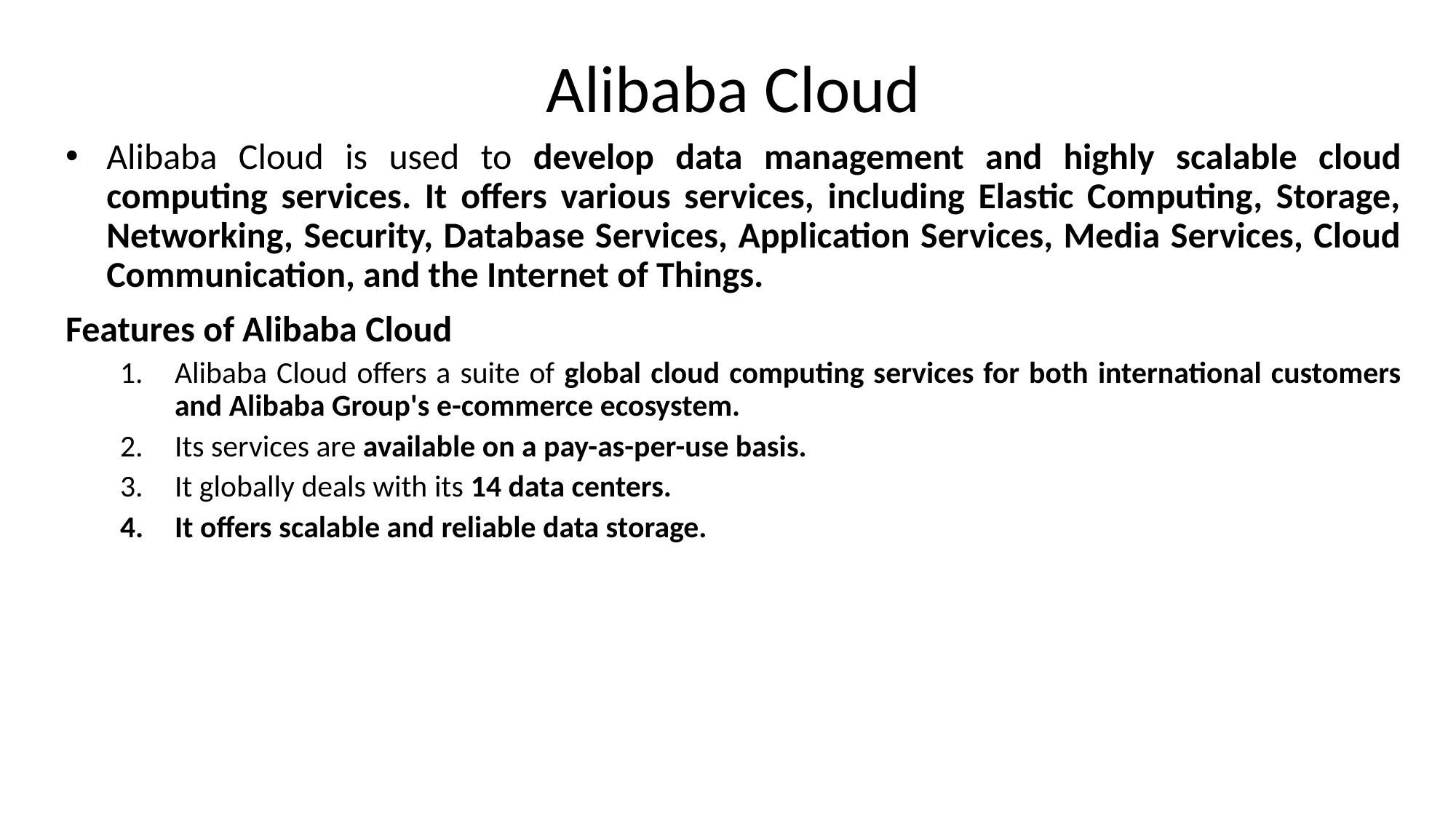

# Alibaba Cloud
Alibaba Cloud is used to develop data management and highly scalable cloud computing services. It offers various services, including Elastic Computing, Storage, Networking, Security, Database Services, Application Services, Media Services, Cloud Communication, and the Internet of Things.
Features of Alibaba Cloud
Alibaba Cloud offers a suite of global cloud computing services for both international customers and Alibaba Group's e-commerce ecosystem.
Its services are available on a pay-as-per-use basis.
It globally deals with its 14 data centers.
It offers scalable and reliable data storage.